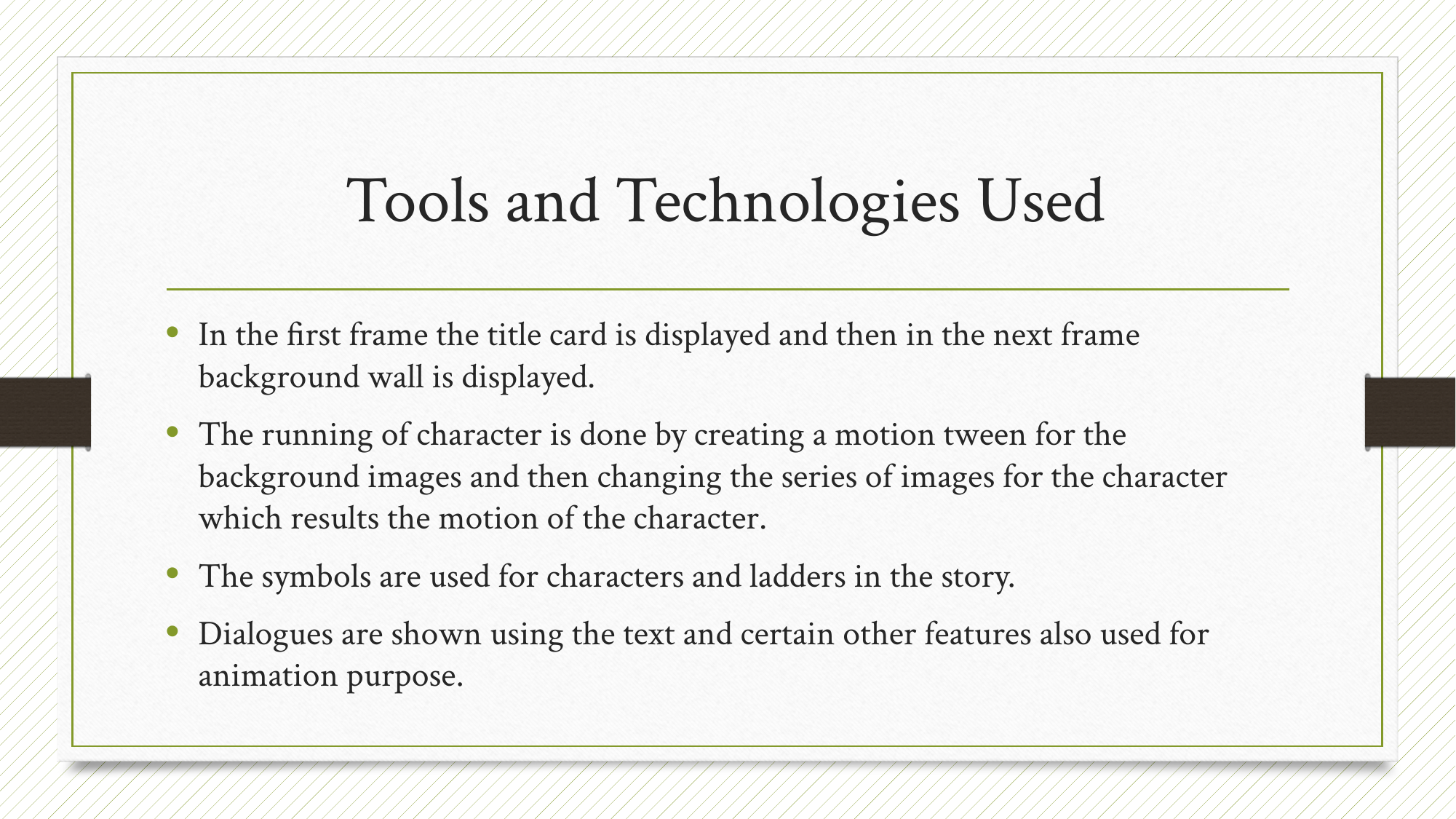

# Tools and Technologies Used
In the first frame the title card is displayed and then in the next frame background wall is displayed.
The running of character is done by creating a motion tween for the background images and then changing the series of images for the character which results the motion of the character.
The symbols are used for characters and ladders in the story.
Dialogues are shown using the text and certain other features also used for animation purpose.